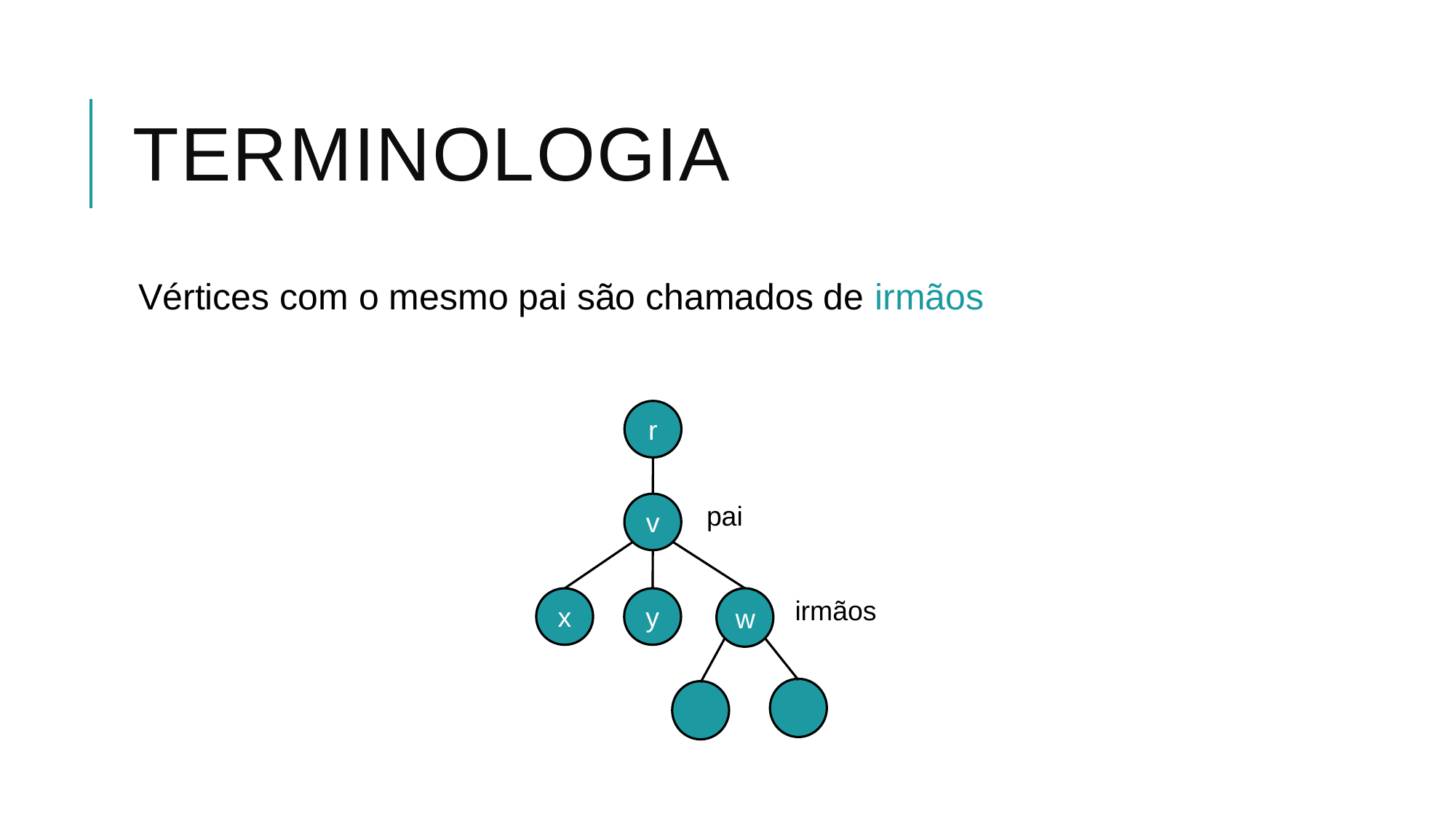

# Terminologia
Vértices com o mesmo pai são chamados de irmãos

r
v
pai
x
y
w
irmãos